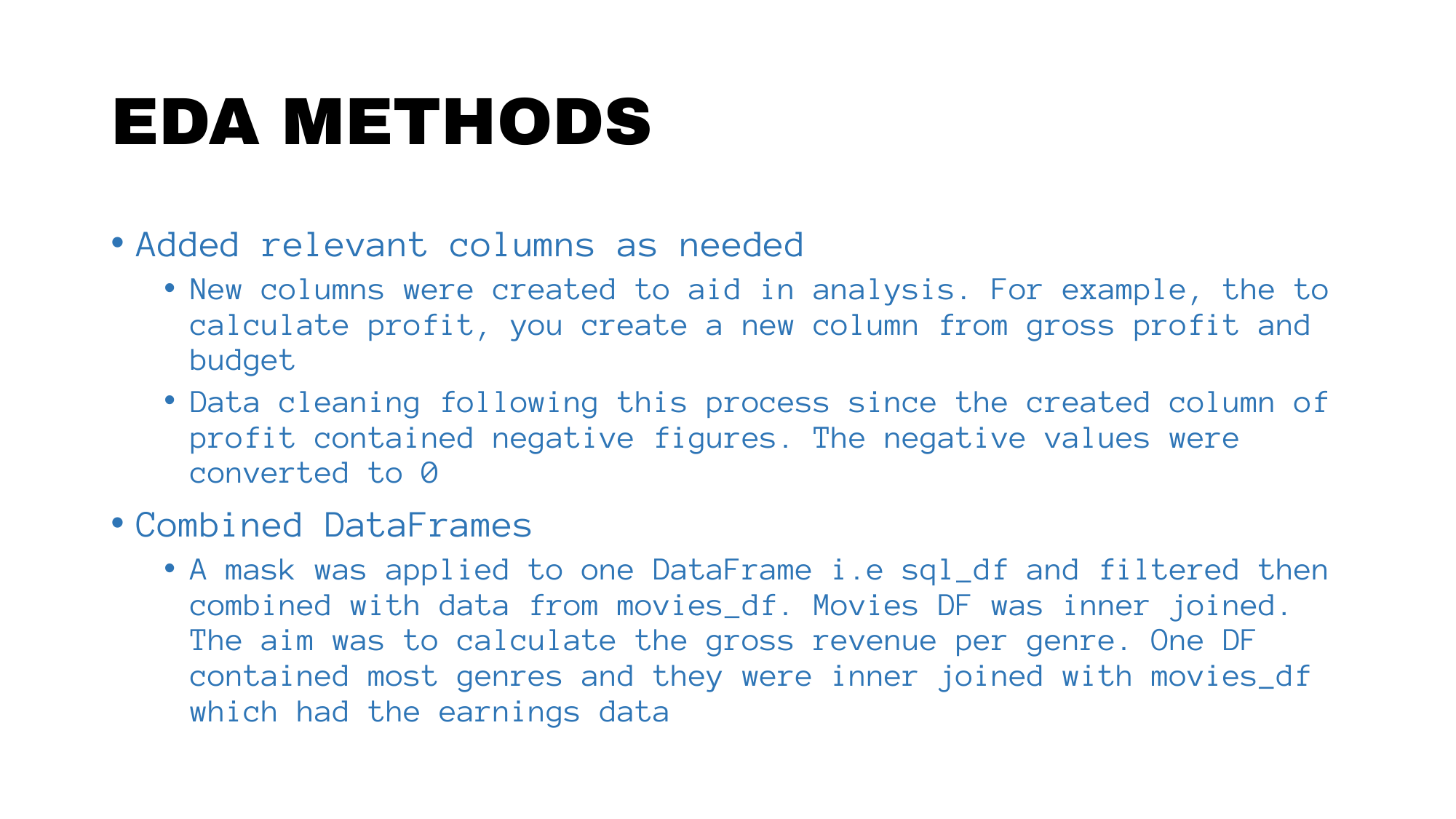

# EDA METHODS
Added relevant columns as needed
New columns were created to aid in analysis. For example, the to calculate profit, you create a new column from gross profit and budget
Data cleaning following this process since the created column of profit contained negative figures. The negative values were converted to 0
Combined DataFrames
A mask was applied to one DataFrame i.e sql_df and filtered then combined with data from movies_df. Movies DF was inner joined. The aim was to calculate the gross revenue per genre. One DF contained most genres and they were inner joined with movies_df which had the earnings data